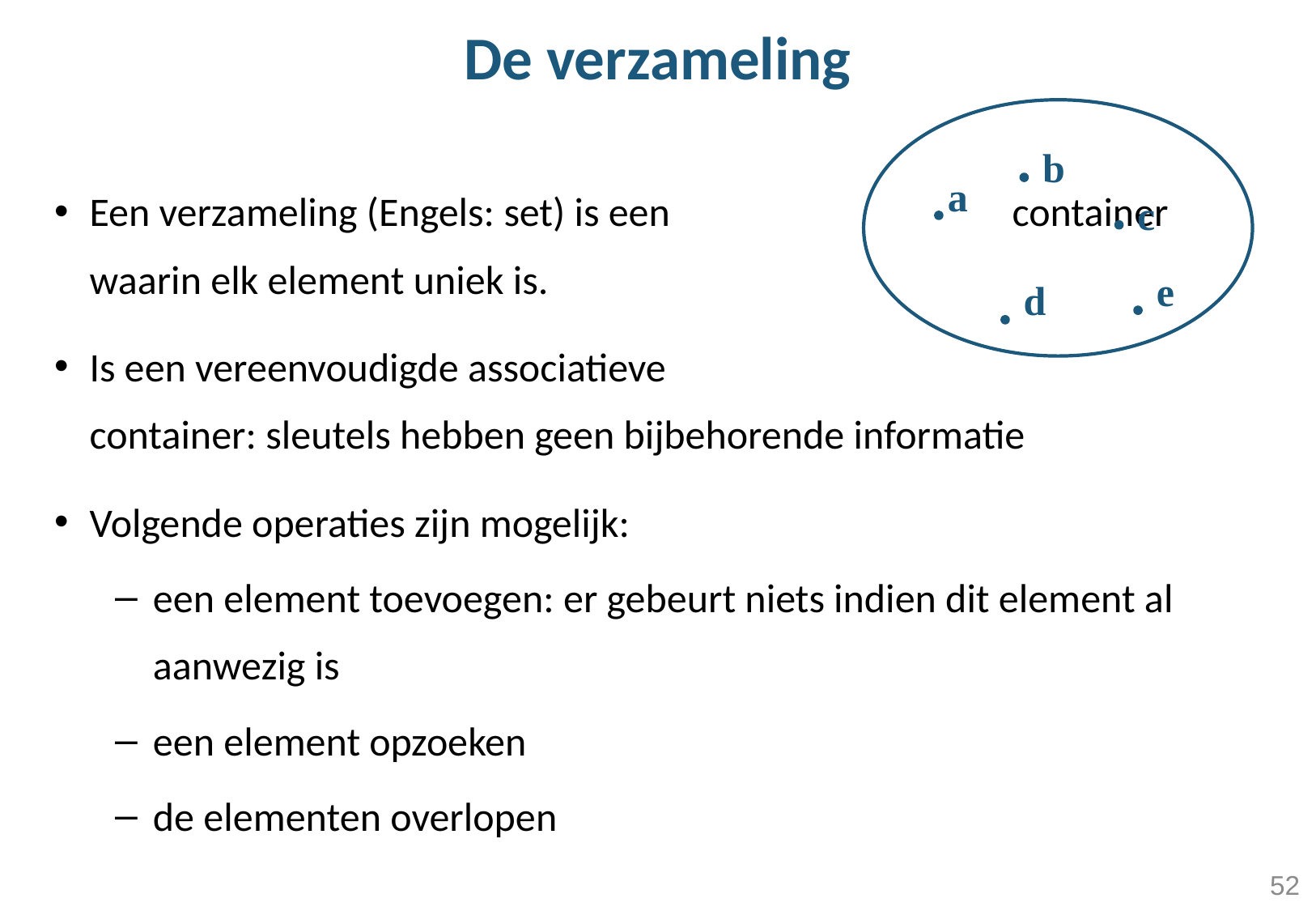

# De verzameling

b
Een verzameling (Engels: set) is een 			        container waarin elk element uniek is.
Is een vereenvoudigde associatieve                                      container: sleutels hebben geen bijbehorende informatie
Volgende operaties zijn mogelijk:
een element toevoegen: er gebeurt niets indien dit element al aanwezig is
een element opzoeken
de elementen overlopen
a

c

e
d

52